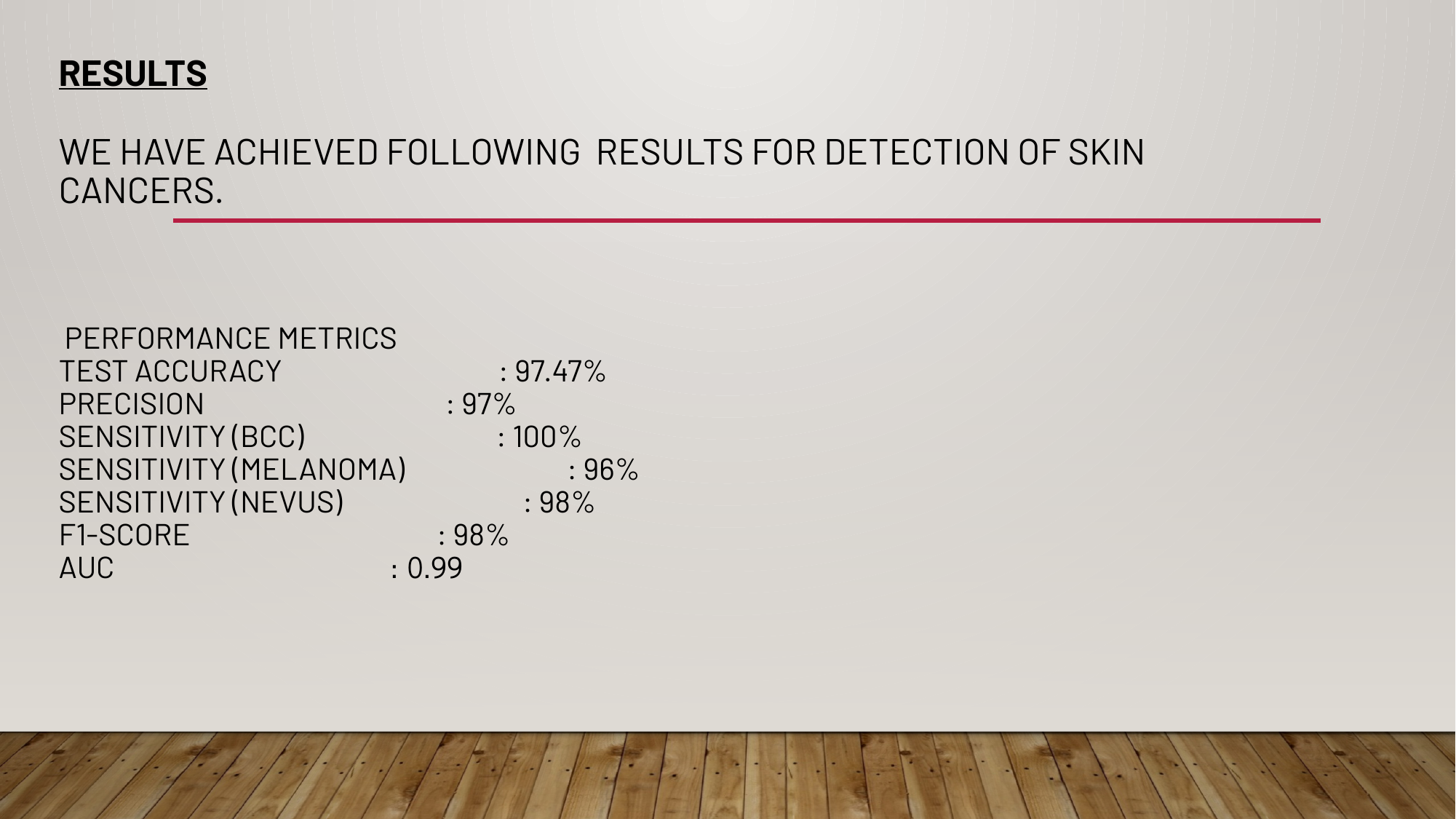

# Results We have achieved following  RESULTS for detection of Skin Cancers. Performance Metrics Test Accuracy                                    : 97.47% Precision                                        : 97% Sensitivity (BCC)                                : 100% Sensitivity (Melanoma)                           : 96% Sensitivity (Nevus)                              : 98% F1-score                                         : 98% AUC                                              : 0.99